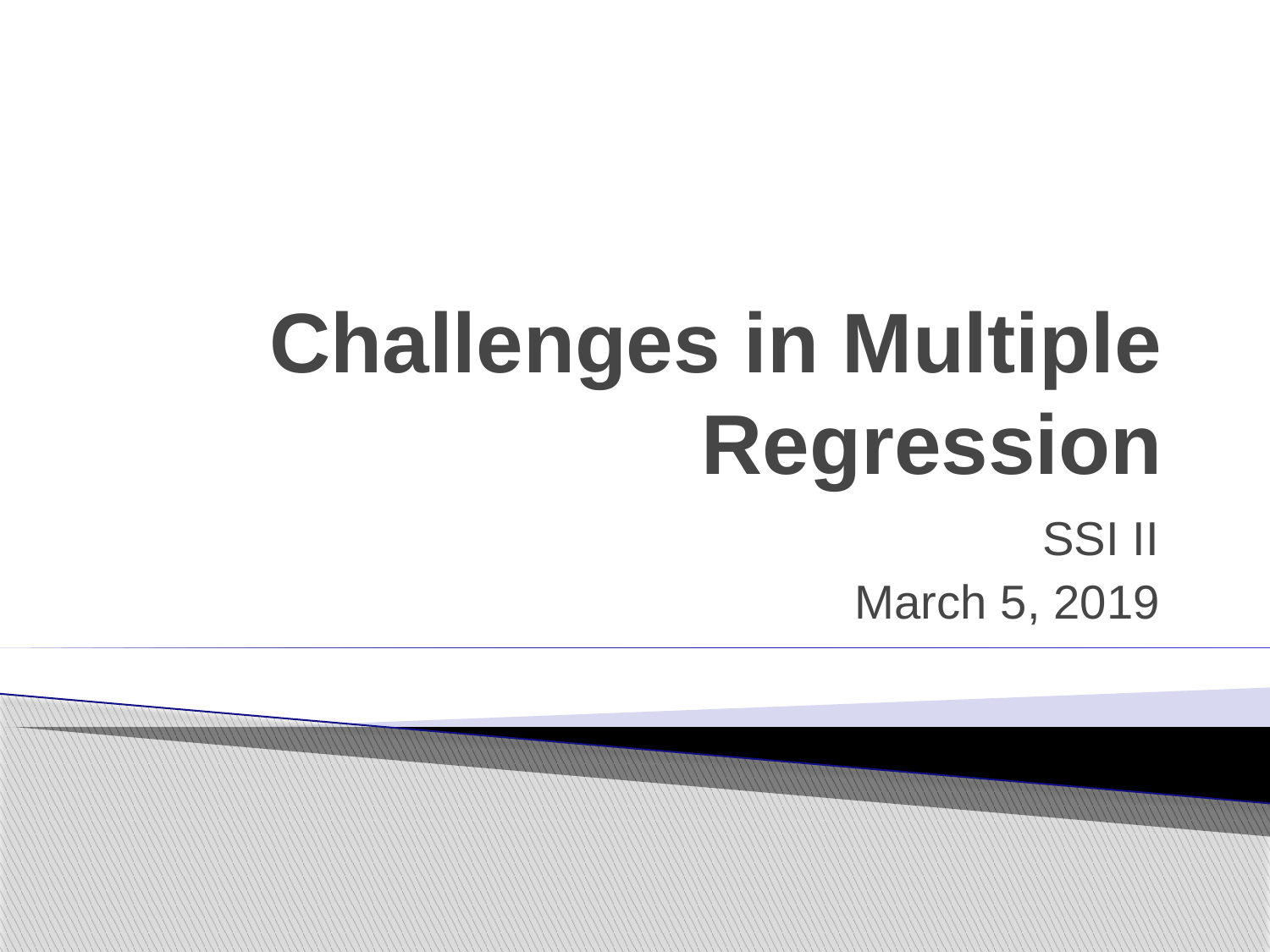

# Challenges in Multiple Regression
SSI II
March 5, 2019